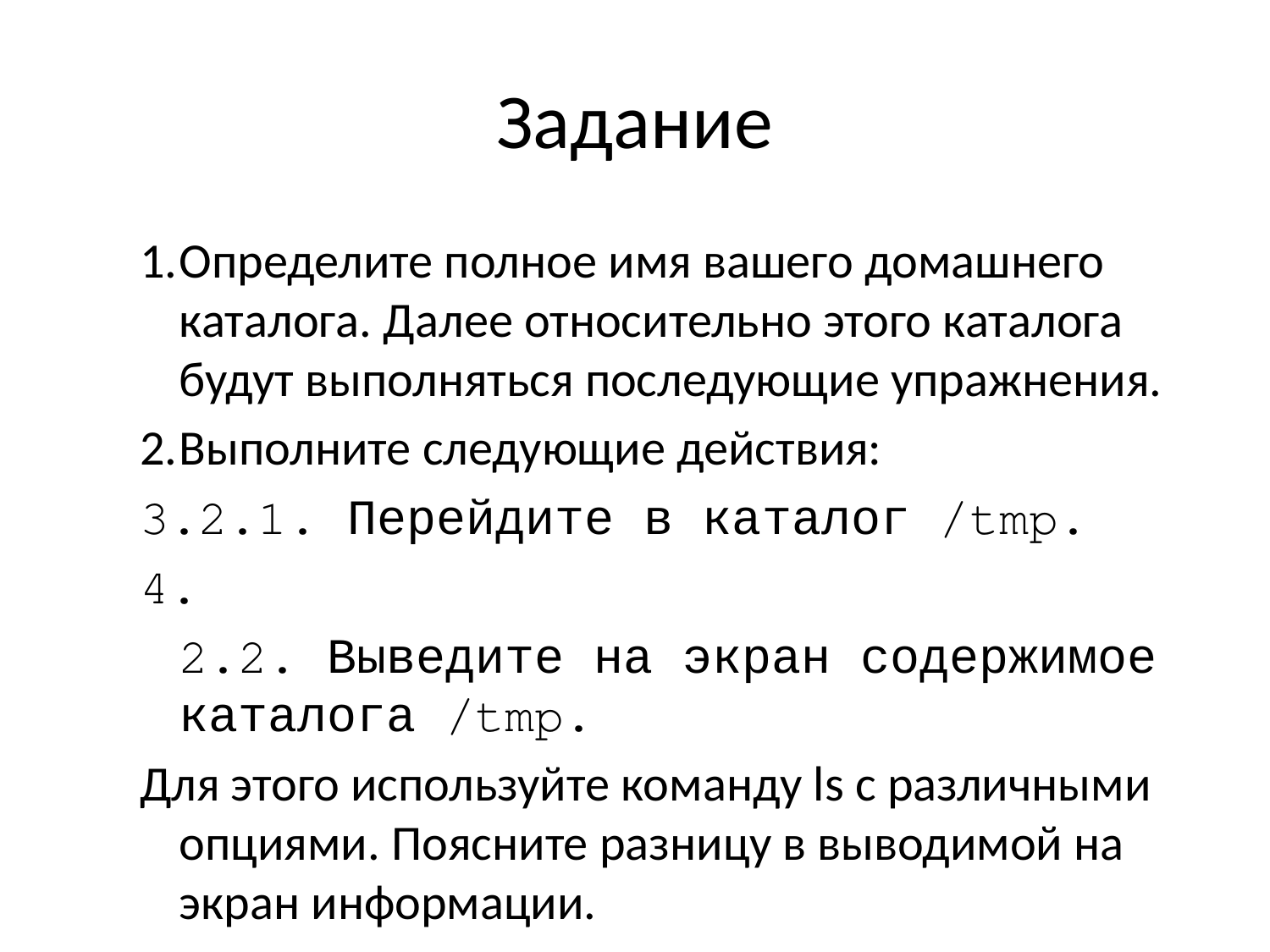

# Задание
Определите полное имя вашего домашнего каталога. Далее относительно этого каталога будут выполняться последующие упражнения.
Выполните следующие действия:
2.1. Перейдите в каталог /tmp.

2.2. Выведите на экран содержимое каталога /tmp.
Для этого используйте команду ls с различными опциями. Поясните разницу в выводимой на экран информации.
2.3. Определите, есть ли в каталоге /var/spool
подкаталог с именем cron?